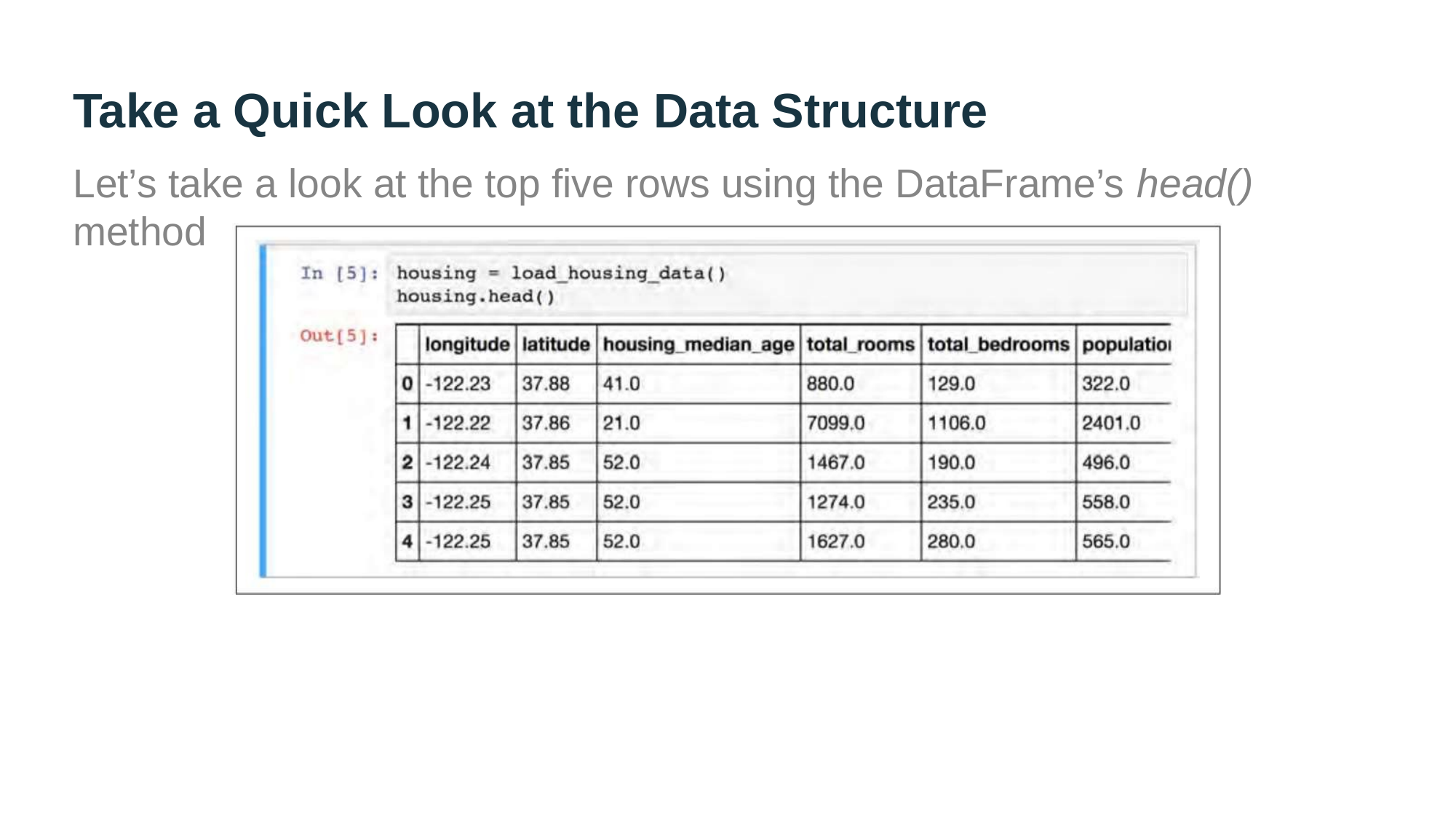

Take a Quick Look at the Data Structure
Let’s take a look at the top five rows using the DataFrame’s head() method